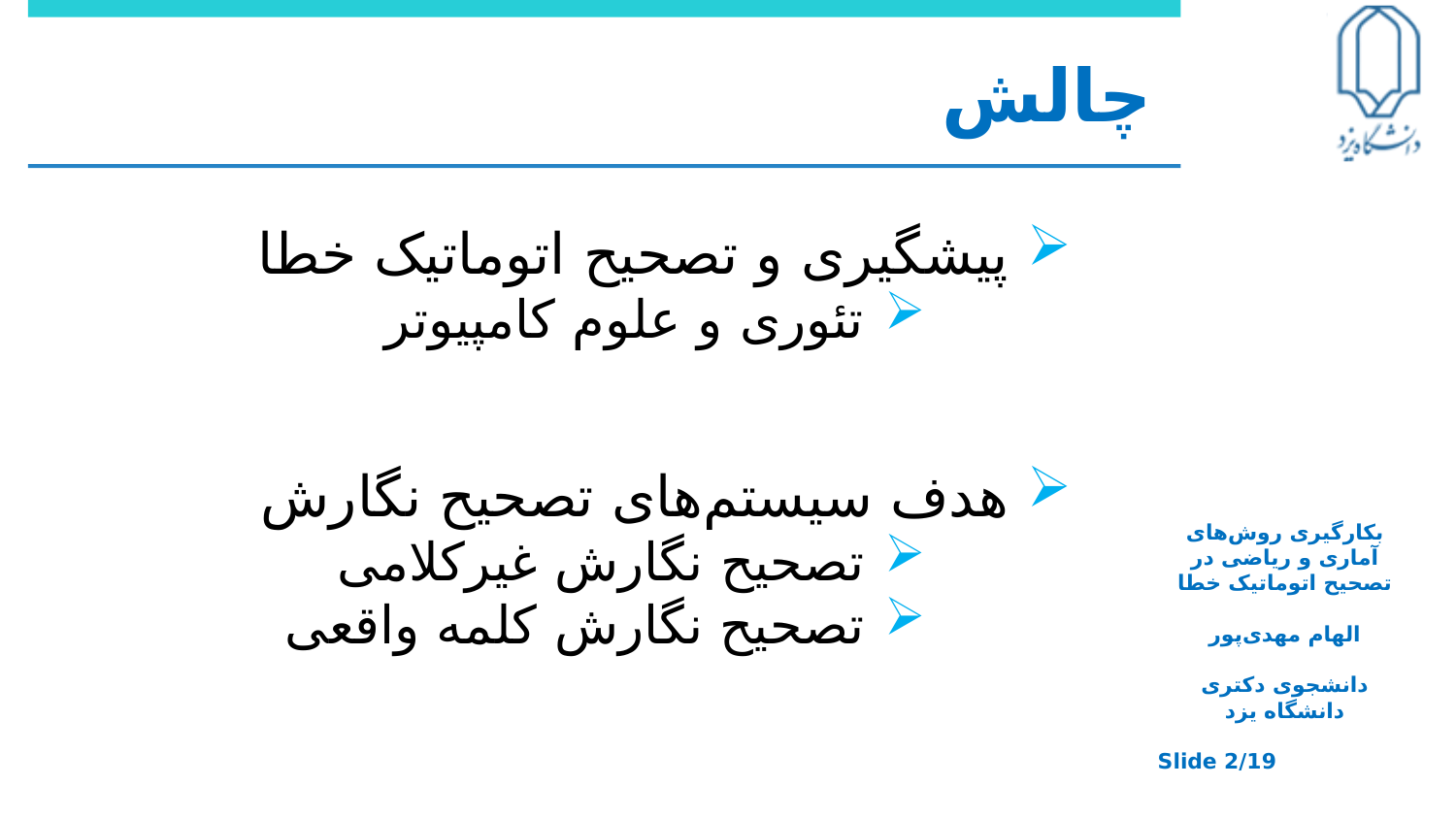

# چالش
 پیشگیری و تصحیح اتوماتیک خطا
 تئوری و علوم کامپیوتر

 هدف سیستم‌های تصحیح نگارش
 تصحیح نگارش غیرکلامی
 تصحیح نگارش کلمه واقعی
بکارگیری روش‌های آماری و ریاضی در تصحیح اتوماتیک خطا

الهام مهدی‌پور

دانشجوی دکتری دانشگاه یزد

Slide 2/19